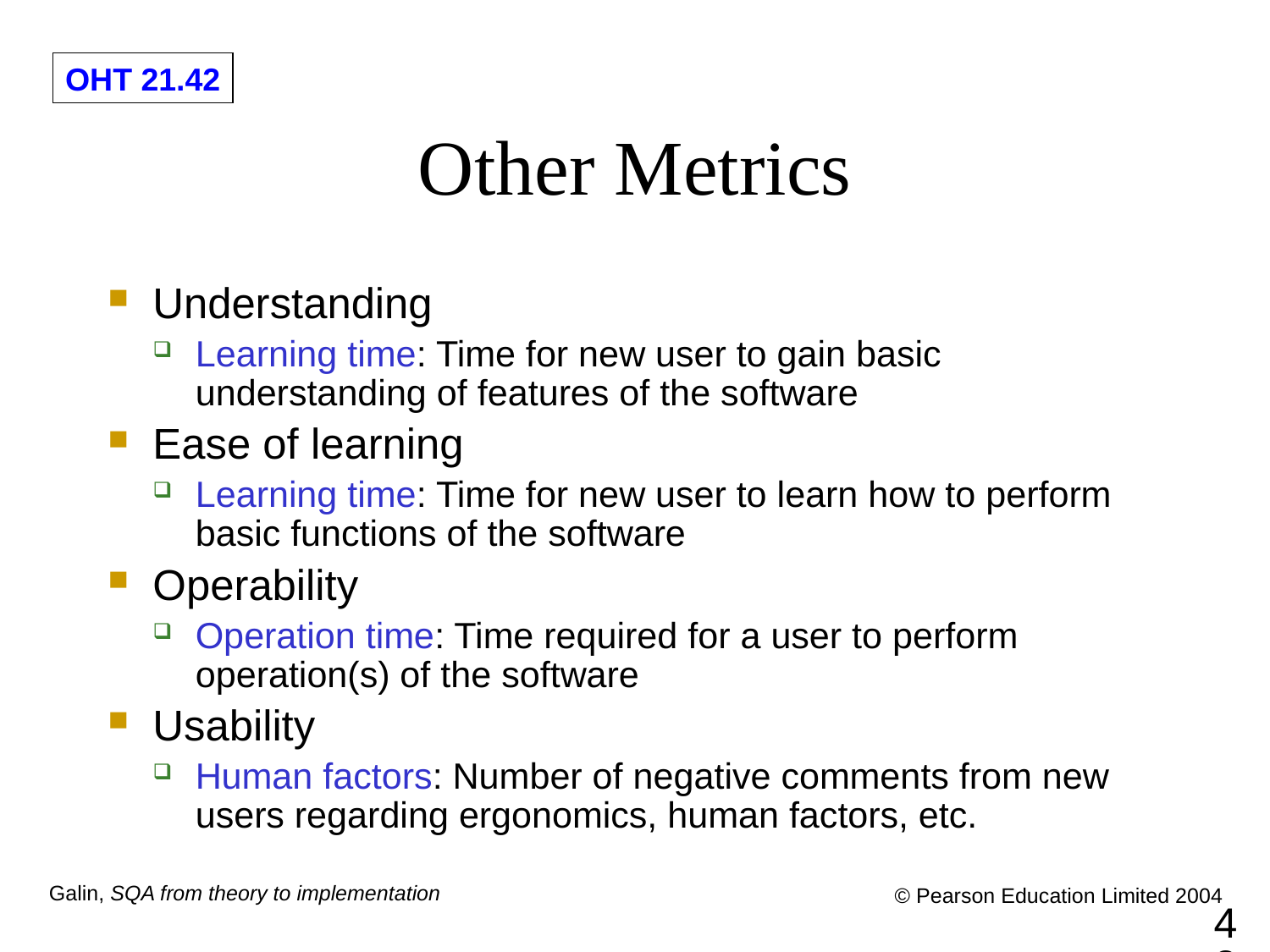

# Other Metrics
Understanding
Learning time: Time for new user to gain basic understanding of features of the software
Ease of learning
Learning time: Time for new user to learn how to perform basic functions of the software
Operability
Operation time: Time required for a user to perform operation(s) of the software
Usability
Human factors: Number of negative comments from new users regarding ergonomics, human factors, etc.

42